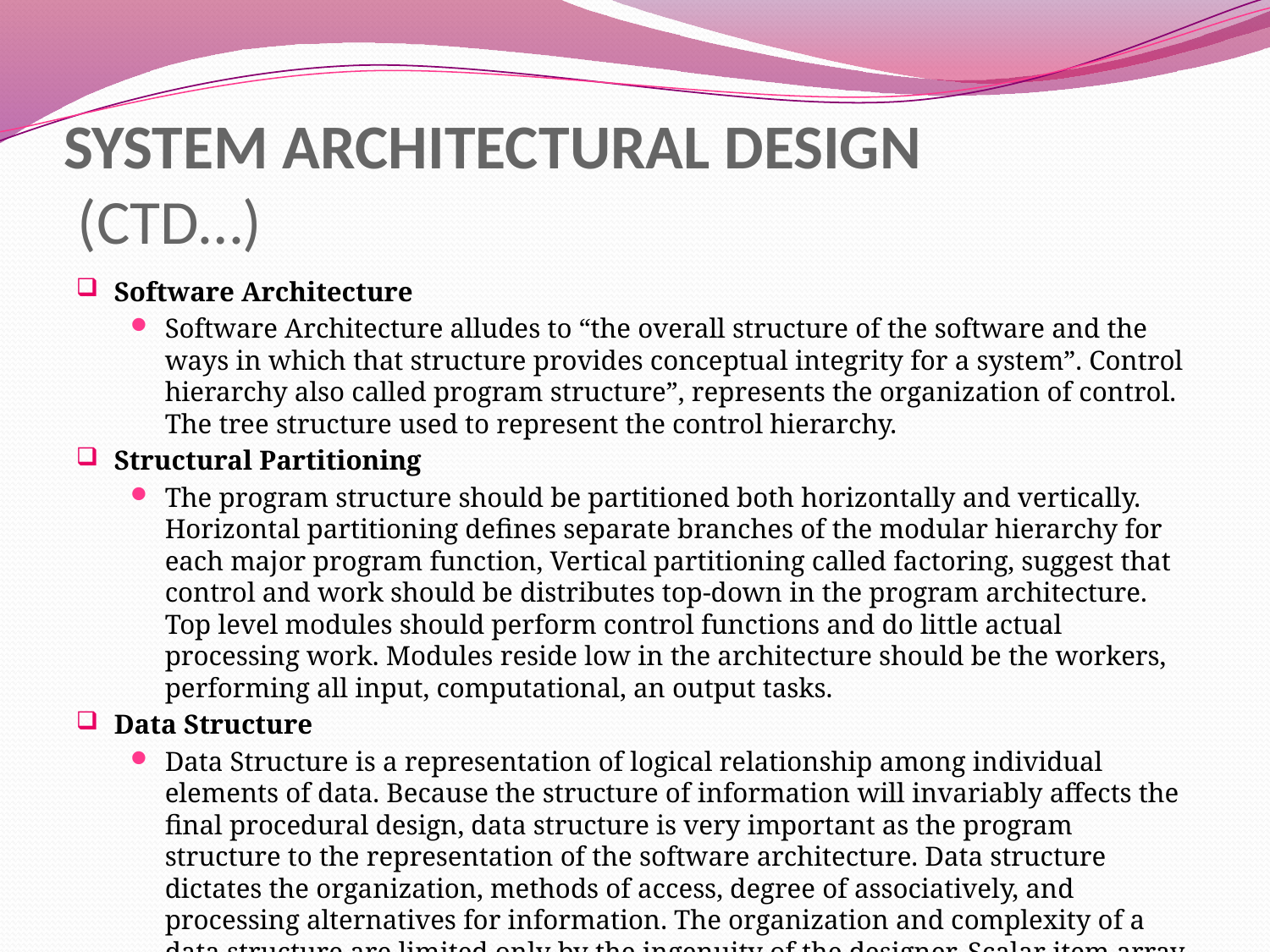

# SYSTEM ARCHITECTURAL DESIGN (CTD…)
Software Architecture
Software Architecture alludes to “the overall structure of the software and the ways in which that structure provides conceptual integrity for a system”. Control hierarchy also called program structure”, represents the organization of control. The tree structure used to represent the control hierarchy.
Structural Partitioning
The program structure should be partitioned both horizontally and vertically. Horizontal partitioning defines separate branches of the modular hierarchy for each major program function, Vertical partitioning called factoring, suggest that control and work should be distributes top-down in the program architecture. Top level modules should perform control functions and do little actual processing work. Modules reside low in the architecture should be the workers, performing all input, computational, an output tasks.
Data Structure
Data Structure is a representation of logical relationship among individual elements of data. Because the structure of information will invariably affects the final procedural design, data structure is very important as the program structure to the representation of the software architecture. Data structure dictates the organization, methods of access, degree of associatively, and processing alternatives for information. The organization and complexity of a data structure are limited only by the ingenuity of the designer. Scalar item array and linked list are some of the representations of the data structure.